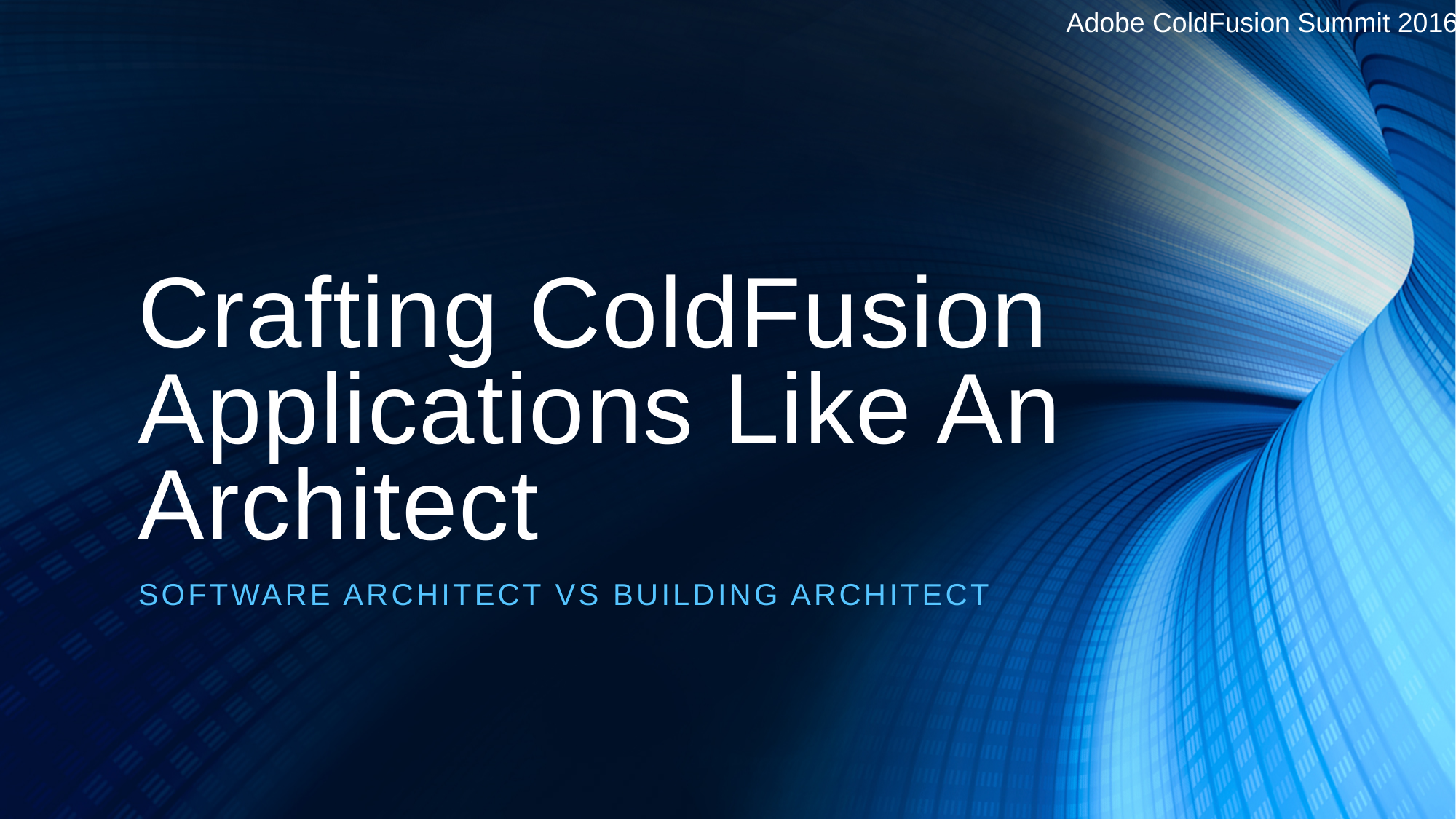

Adobe ColdFusion Summit 2016
# Crafting ColdFusion Applications Like An Architect
Software Architect VS Building Architect